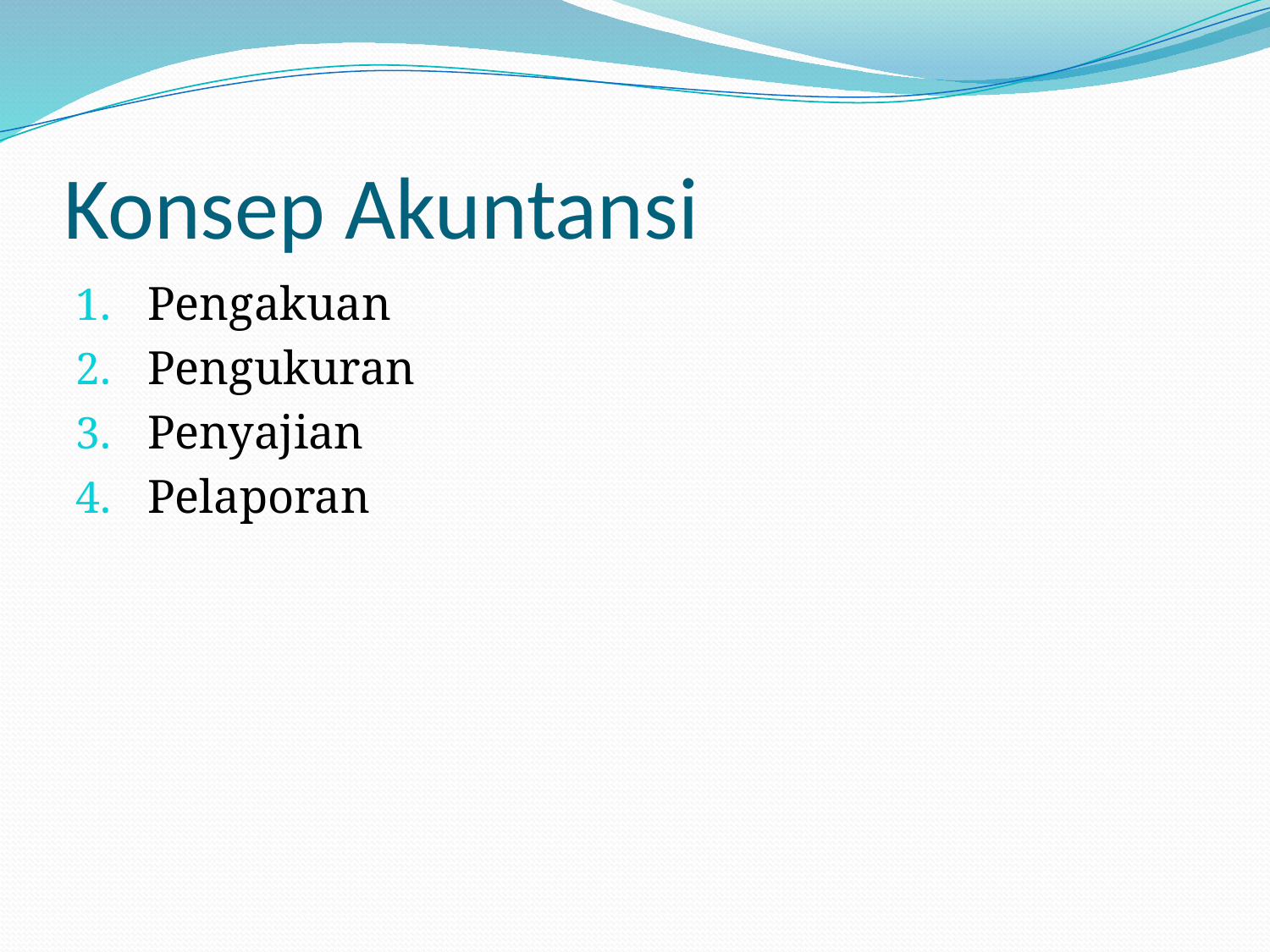

# Konsep Akuntansi
Pengakuan
Pengukuran
Penyajian
Pelaporan